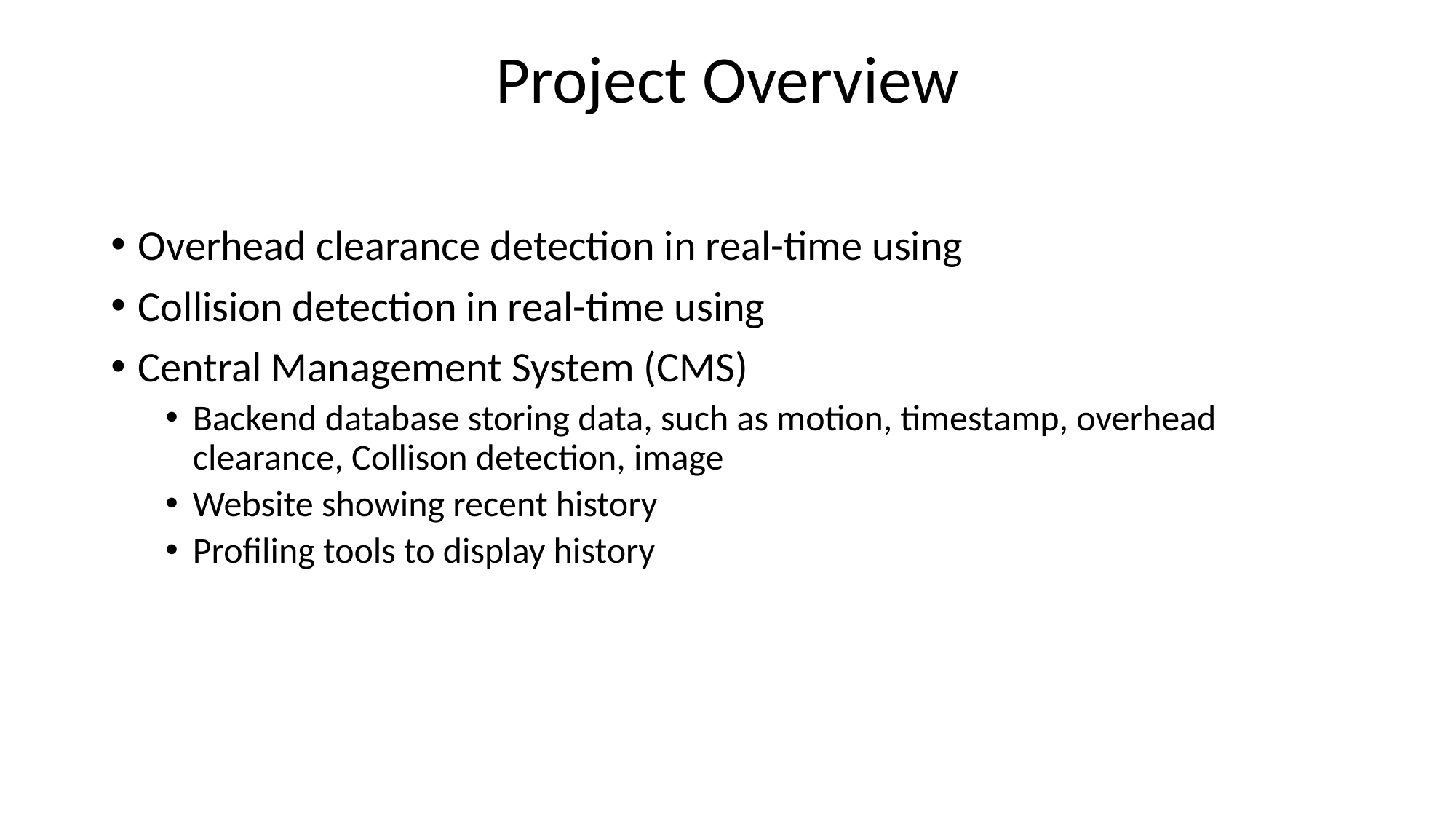

# Project Overview
Overhead clearance detection in real-time using
Collision detection in real-time using
Central Management System (CMS)
Backend database storing data, such as motion, timestamp, overhead clearance, Collison detection, image
Website showing recent history
Profiling tools to display history